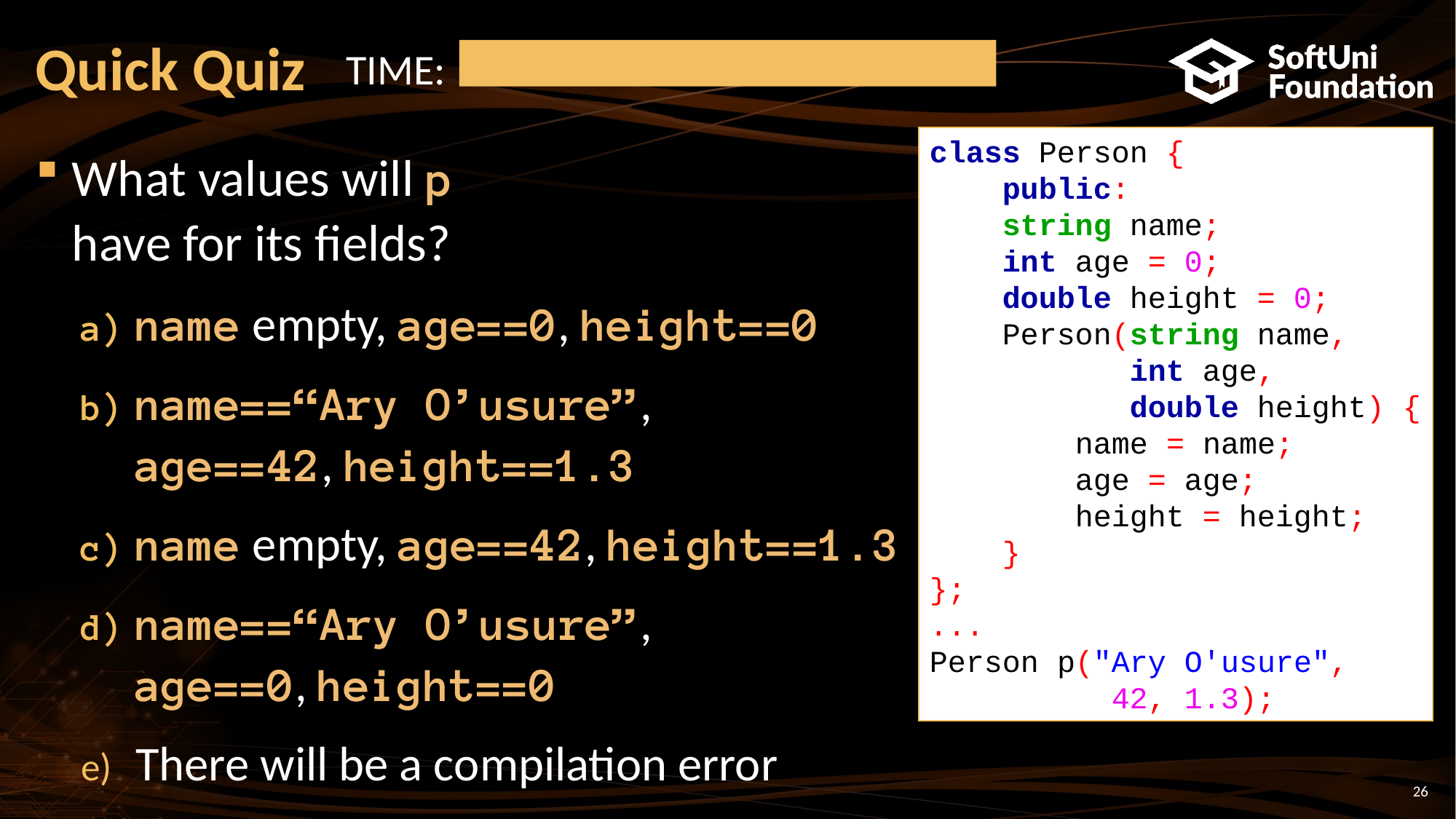

# Quick Quiz
TIME:
class Person {
    public:
    string name;
    int age = 0;
    double height = 0;
    Person(string name,
           int age,
           double height) {
        name = name;
        age = age;
        height = height;
    }
};
...
Person p("Ary O'usure",
          42, 1.3);
What values will p
have for its fields?
name empty, age==0, height==0
name==“Ary O’usure”,
age==42, height==1.3
name empty, age==42, height==1.3
name==“Ary O’usure”,
age==0, height==0
There will be a compilation error

26